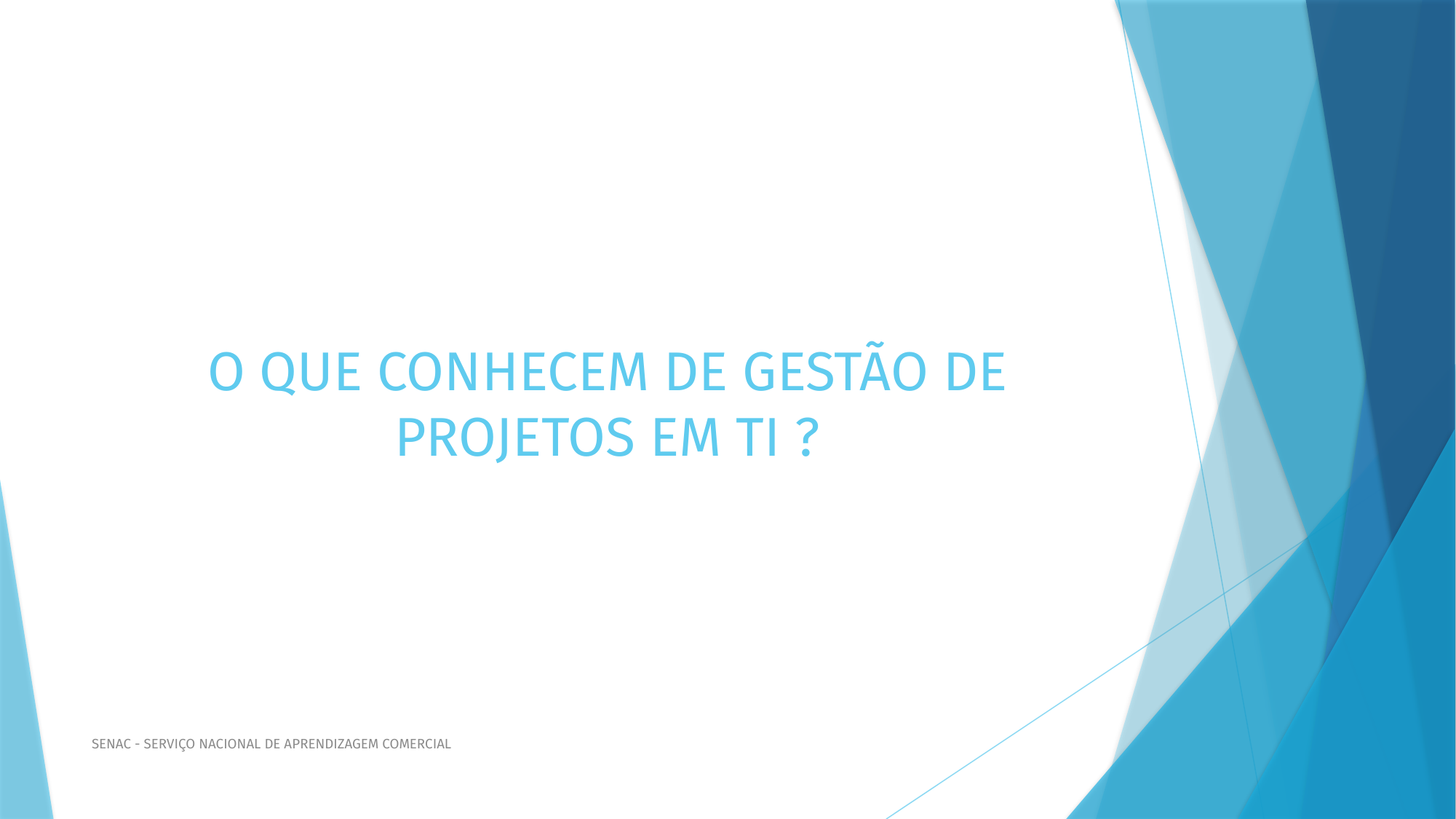

# O QUE CONHECEM DE GESTÃO DE PROJETOS EM TI ?
SENAC - SERVIÇO NACIONAL DE APRENDIZAGEM COMERCIAL